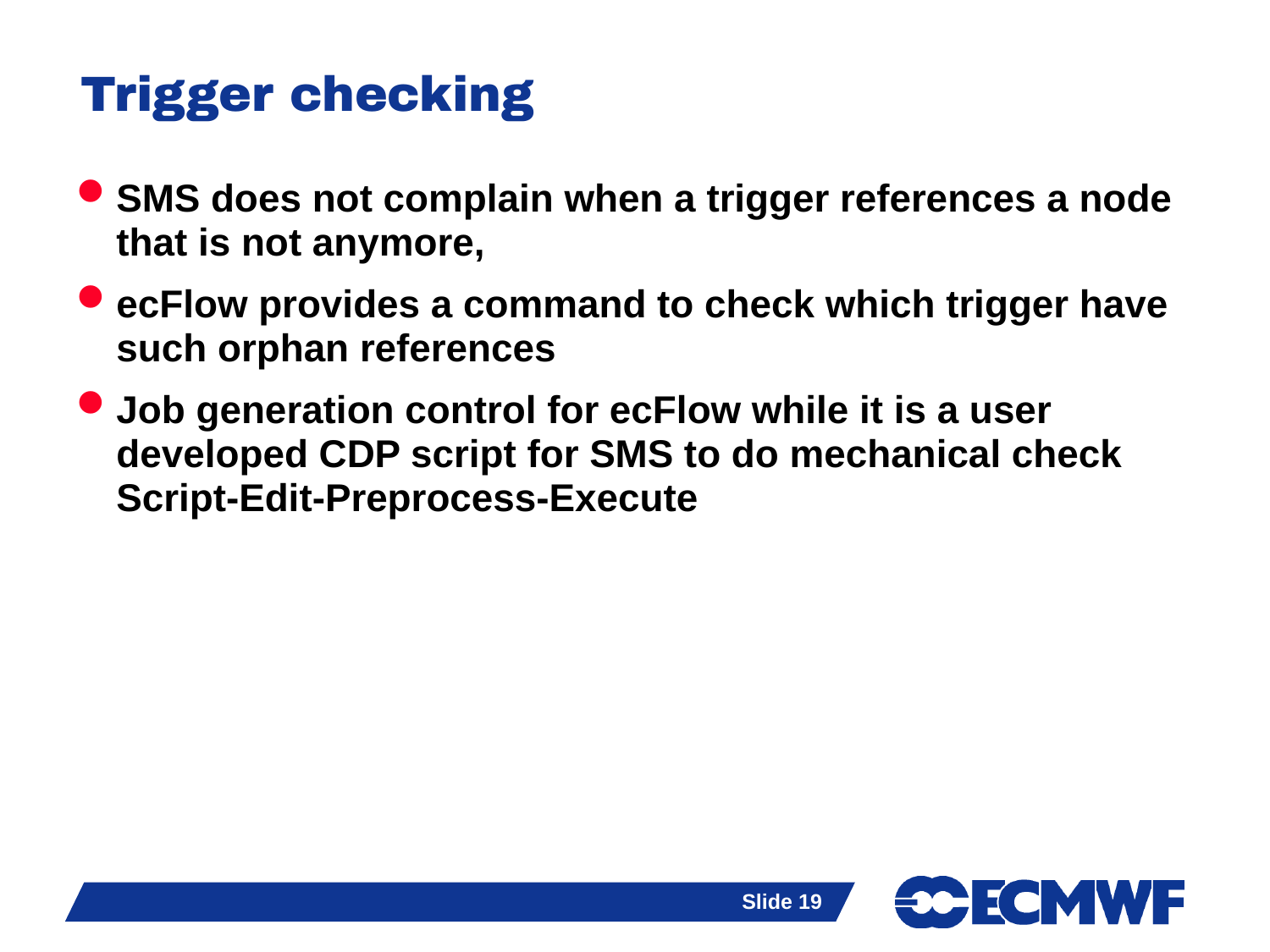

# Trigger checking
SMS does not complain when a trigger references a node that is not anymore,
ecFlow provides a command to check which trigger have such orphan references
Job generation control for ecFlow while it is a user developed CDP script for SMS to do mechanical check Script-Edit-Preprocess-Execute
Slide 19